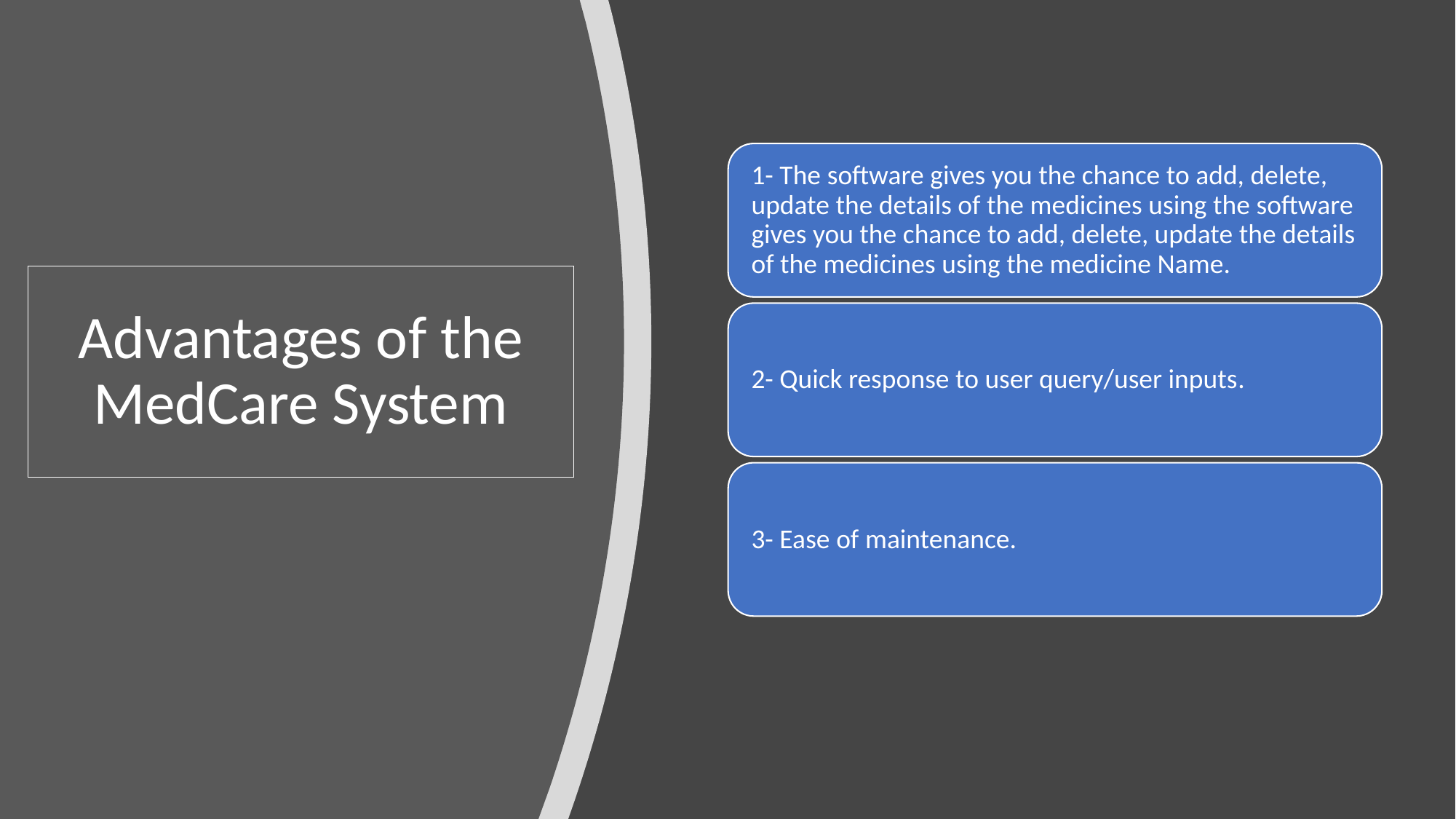

1- The software gives you the chance to add, delete, update the details of the medicines using the software gives you the chance to add, delete, update the details of the medicines using the medicine Name.
2- Quick response to user query/user inputs.
3- Ease of maintenance.
# Advantages of the MedCare System